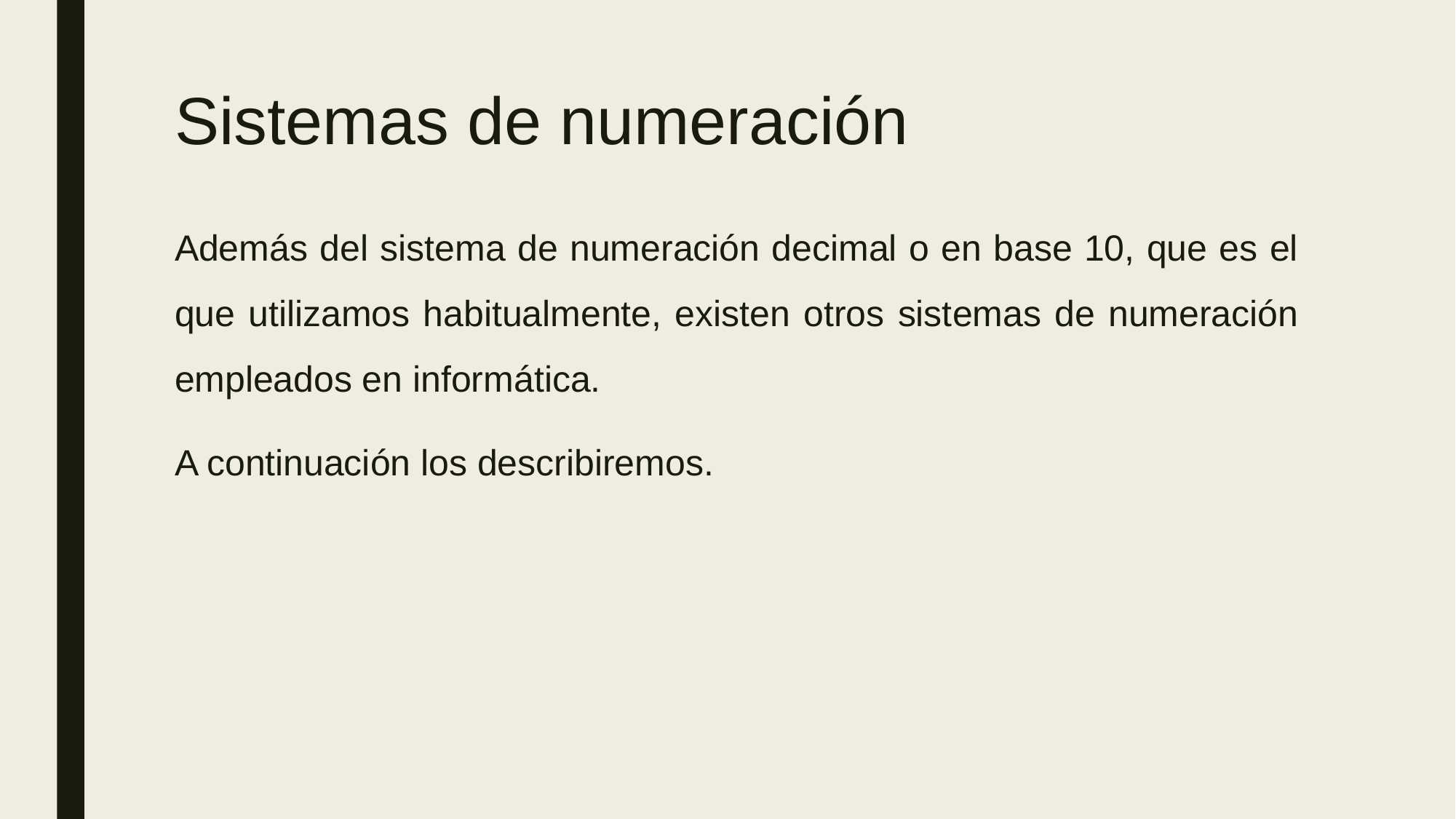

# Sistemas de numeración
Además del sistema de numeración decimal o en base 10, que es el que utilizamos habitualmente, existen otros sistemas de numeración empleados en informática.
A continuación los describiremos.